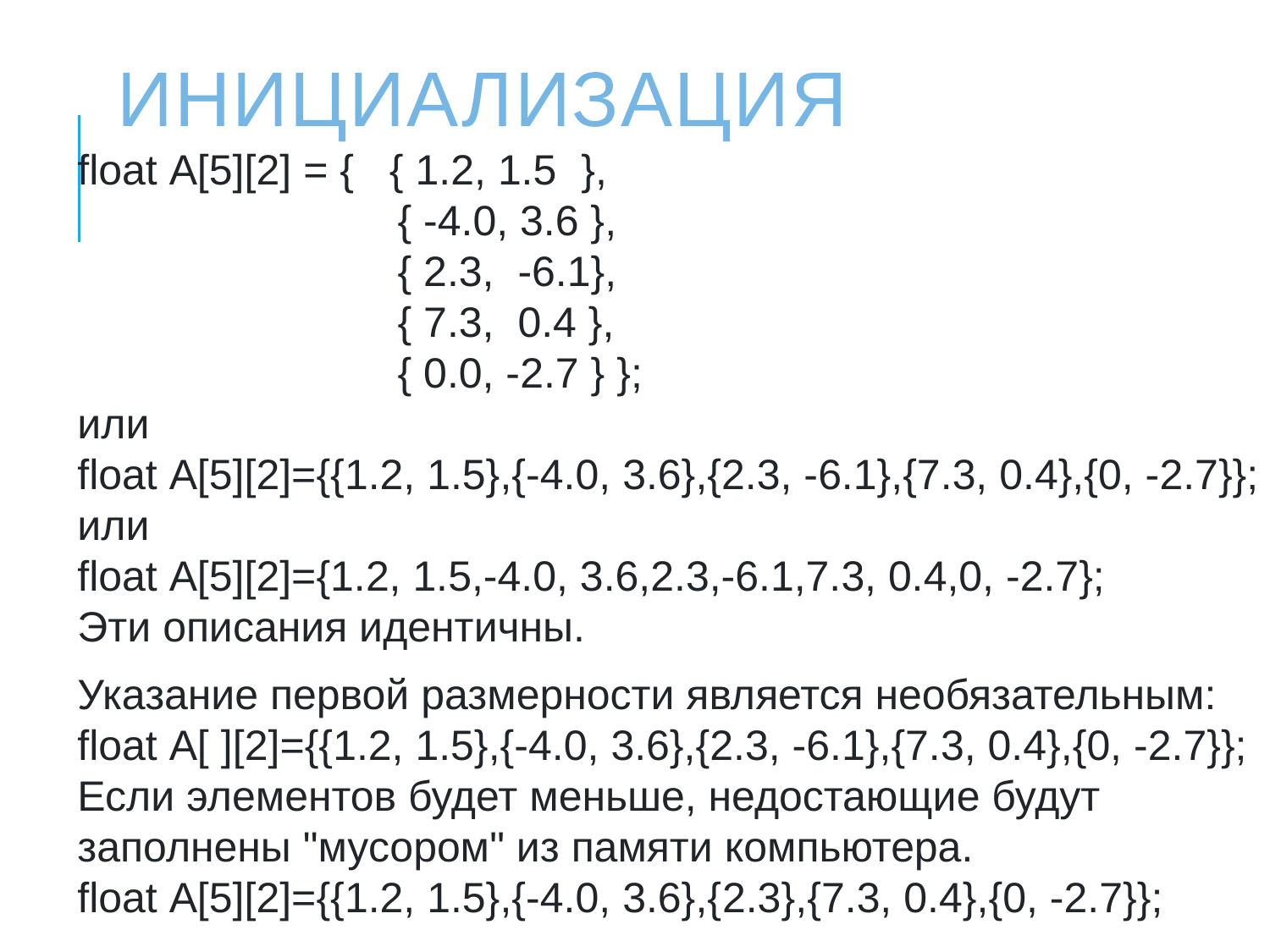

# Инициализация
float А[5][2] = {   { 1.2, 1.5  },
                           { -4.0, 3.6 },
                           { 2.3,  -6.1},
                           { 7.3,  0.4 },
                           { 0.0, -2.7 } };
или
float А[5][2]={{1.2, 1.5},{-4.0, 3.6},{2.3, -6.1},{7.3, 0.4},{0, -2.7}};
или
float А[5][2]={1.2, 1.5,-4.0, 3.6,2.3,-6.1,7.3, 0.4,0, -2.7};
Эти описания идентичны.

Указание первой размерности является необязательным:
float А[ ][2]={{1.2, 1.5},{-4.0, 3.6},{2.3, -6.1},{7.3, 0.4},{0, -2.7}};
Если элементов будет меньше, недостающие будут заполнены "мусором" из памяти компьютера.
float А[5][2]={{1.2, 1.5},{-4.0, 3.6},{2.3},{7.3, 0.4},{0, -2.7}};